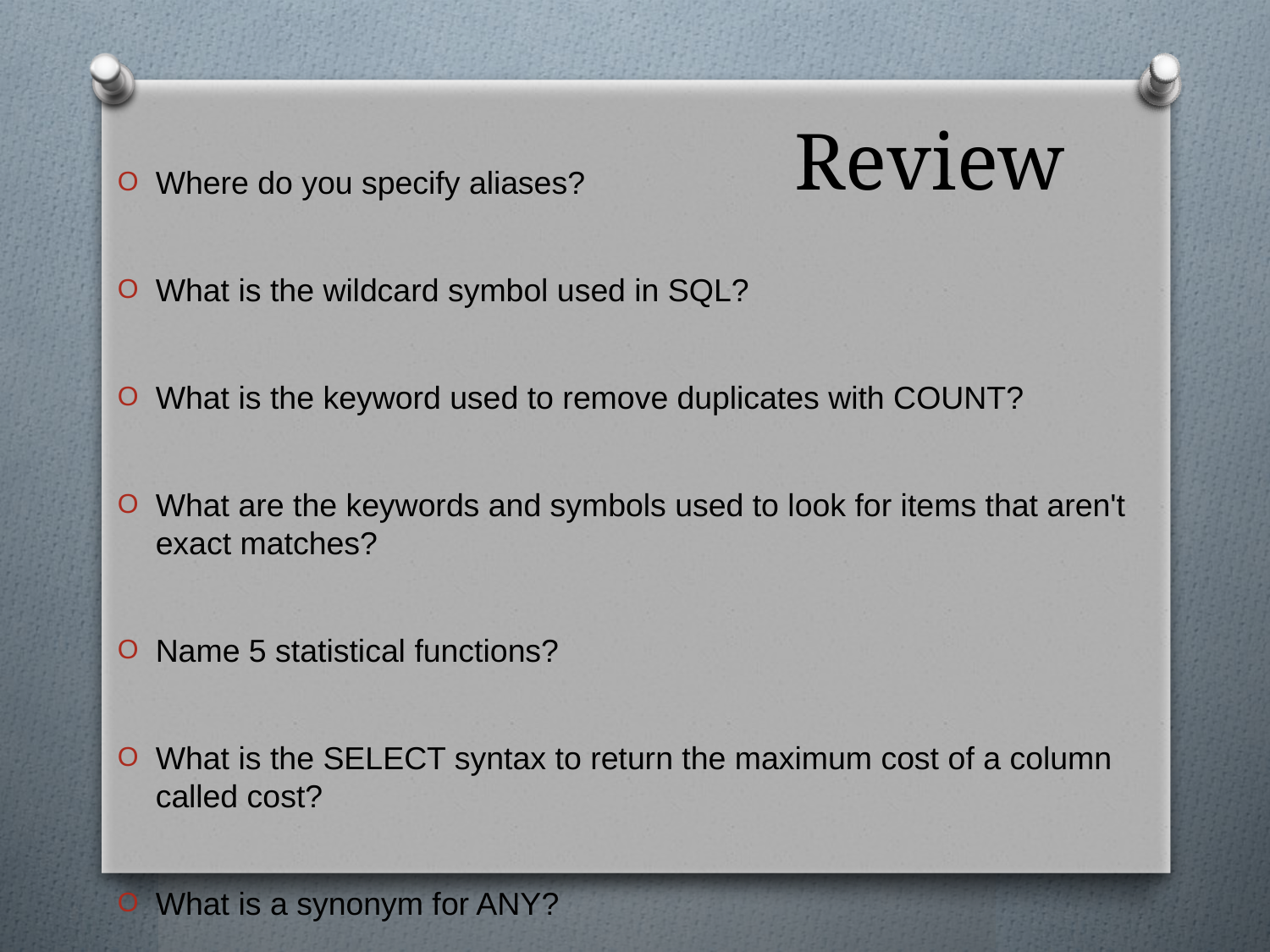

Review
Where do you specify aliases?

What is the wildcard symbol used in SQL?

What is the keyword used to remove duplicates with COUNT?

What are the keywords and symbols used to look for items that aren't exact matches?

Name 5 statistical functions?

What is the SELECT syntax to return the maximum cost of a column called cost?

What is a synonym for ANY?